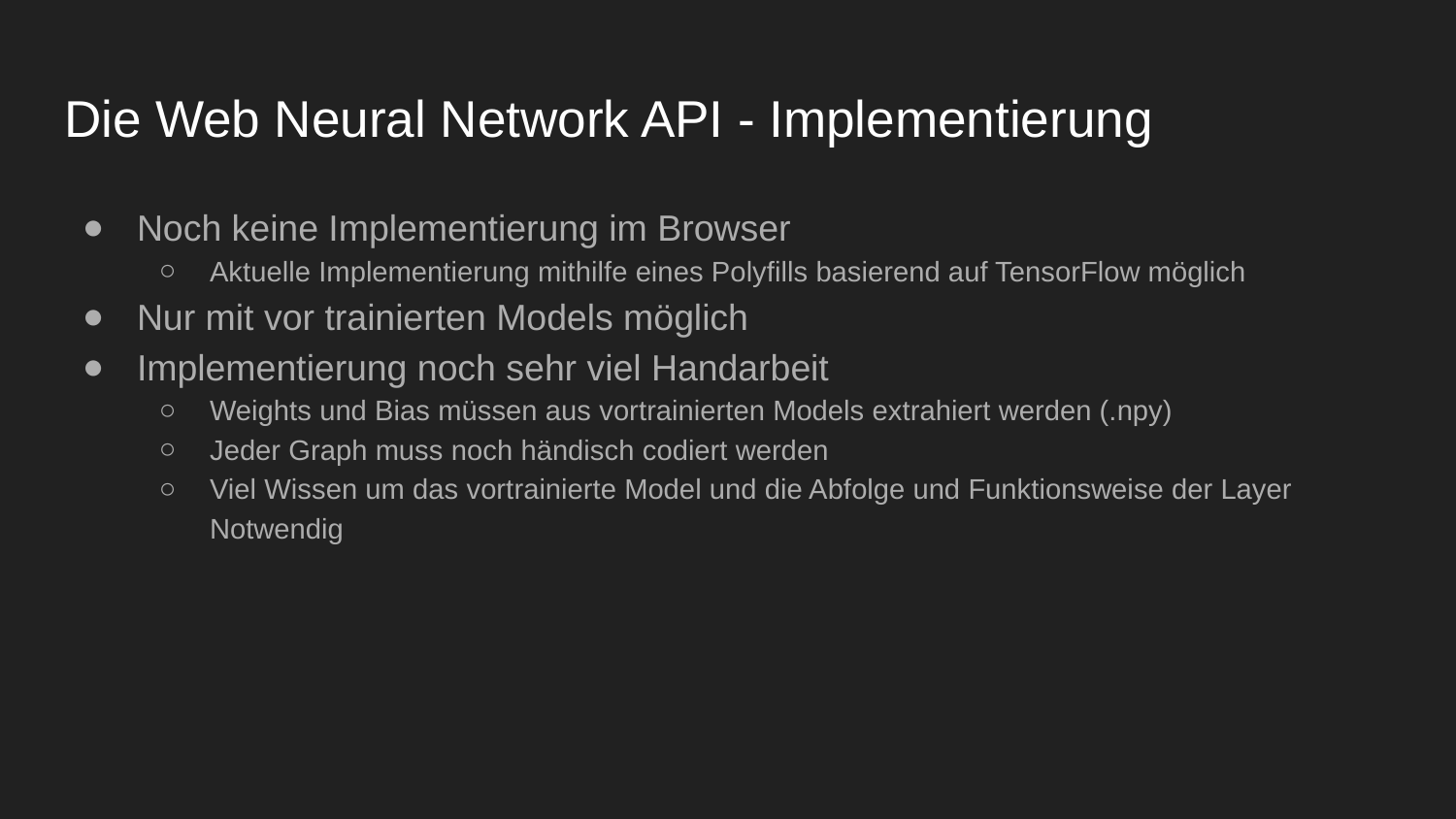

# Die Web Neural Network API - Implementierung
Noch keine Implementierung im Browser
Aktuelle Implementierung mithilfe eines Polyfills basierend auf TensorFlow möglich
Nur mit vor trainierten Models möglich
Implementierung noch sehr viel Handarbeit
Weights und Bias müssen aus vortrainierten Models extrahiert werden (.npy)
Jeder Graph muss noch händisch codiert werden
Viel Wissen um das vortrainierte Model und die Abfolge und Funktionsweise der Layer Notwendig